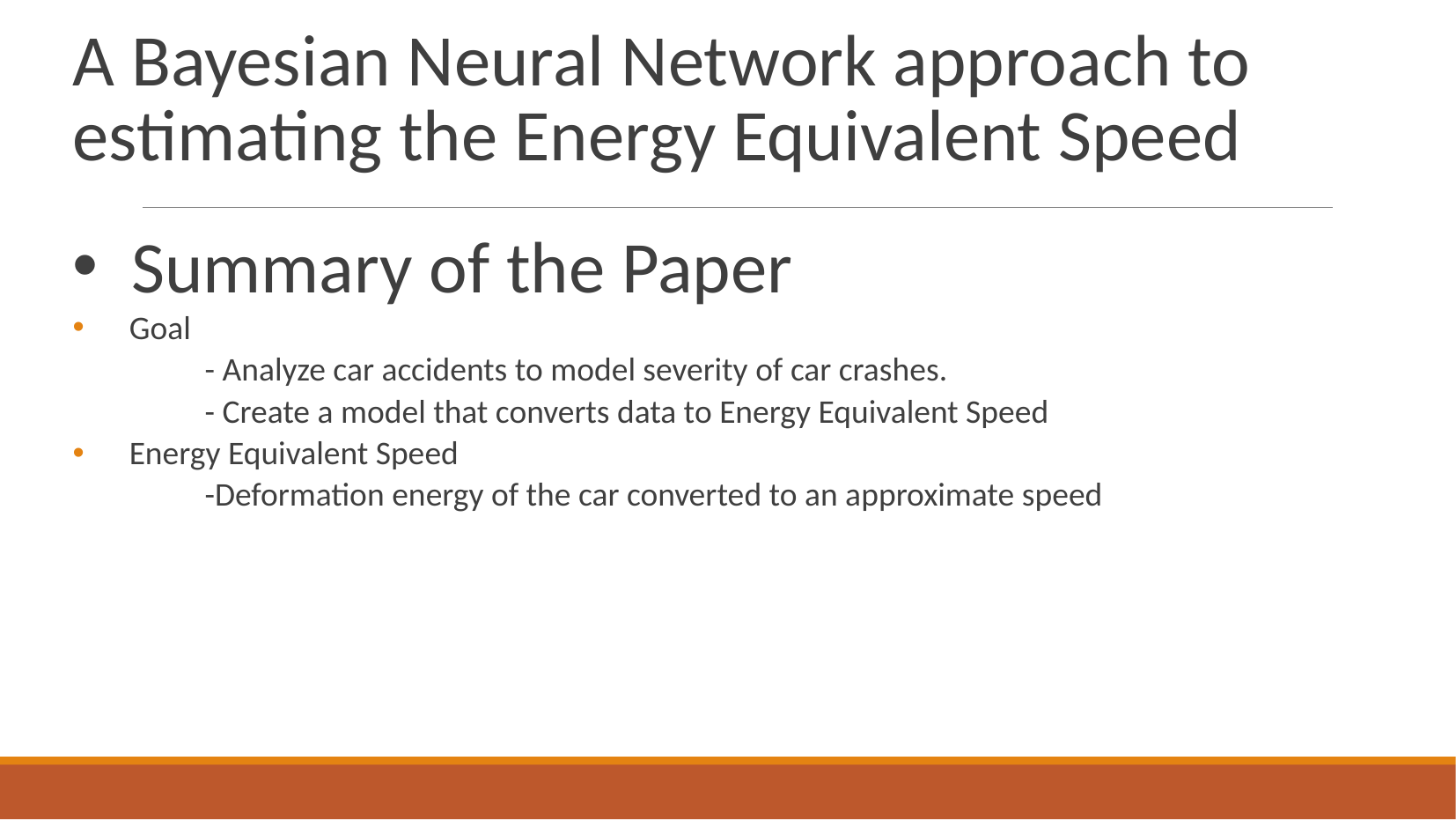

# A Bayesian Neural Network approach to estimating the Energy Equivalent Speed
  Summary of the Paper
      Goal
	- Analyze car accidents to model severity of car crashes.
	- Create a model that converts data to Energy Equivalent Speed
      Energy Equivalent Speed
	-Deformation energy of the car converted to an approximate speed